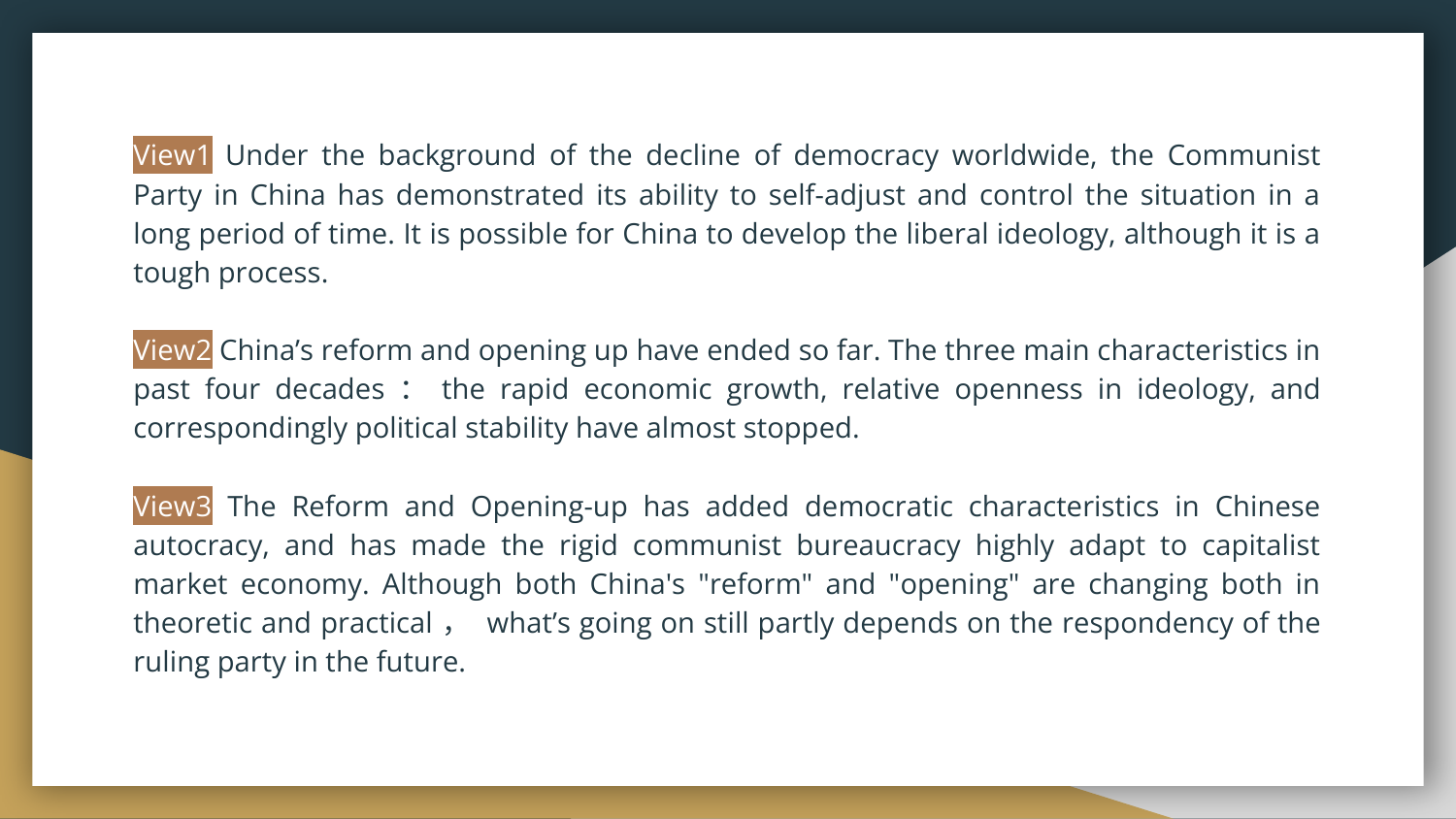

View1 Under the background of the decline of democracy worldwide, the Communist Party in China has demonstrated its ability to self-adjust and control the situation in a long period of time. It is possible for China to develop the liberal ideology, although it is a tough process.

View2 China’s reform and opening up have ended so far. The three main characteristics in past four decades：the rapid economic growth, relative openness in ideology, and correspondingly political stability have almost stopped.

View3 The Reform and Opening-up has added democratic characteristics in Chinese autocracy, and has made the rigid communist bureaucracy highly adapt to capitalist market economy. Although both China's "reform" and "opening" are changing both in theoretic and practical， what’s going on still partly depends on the respondency of the ruling party in the future.